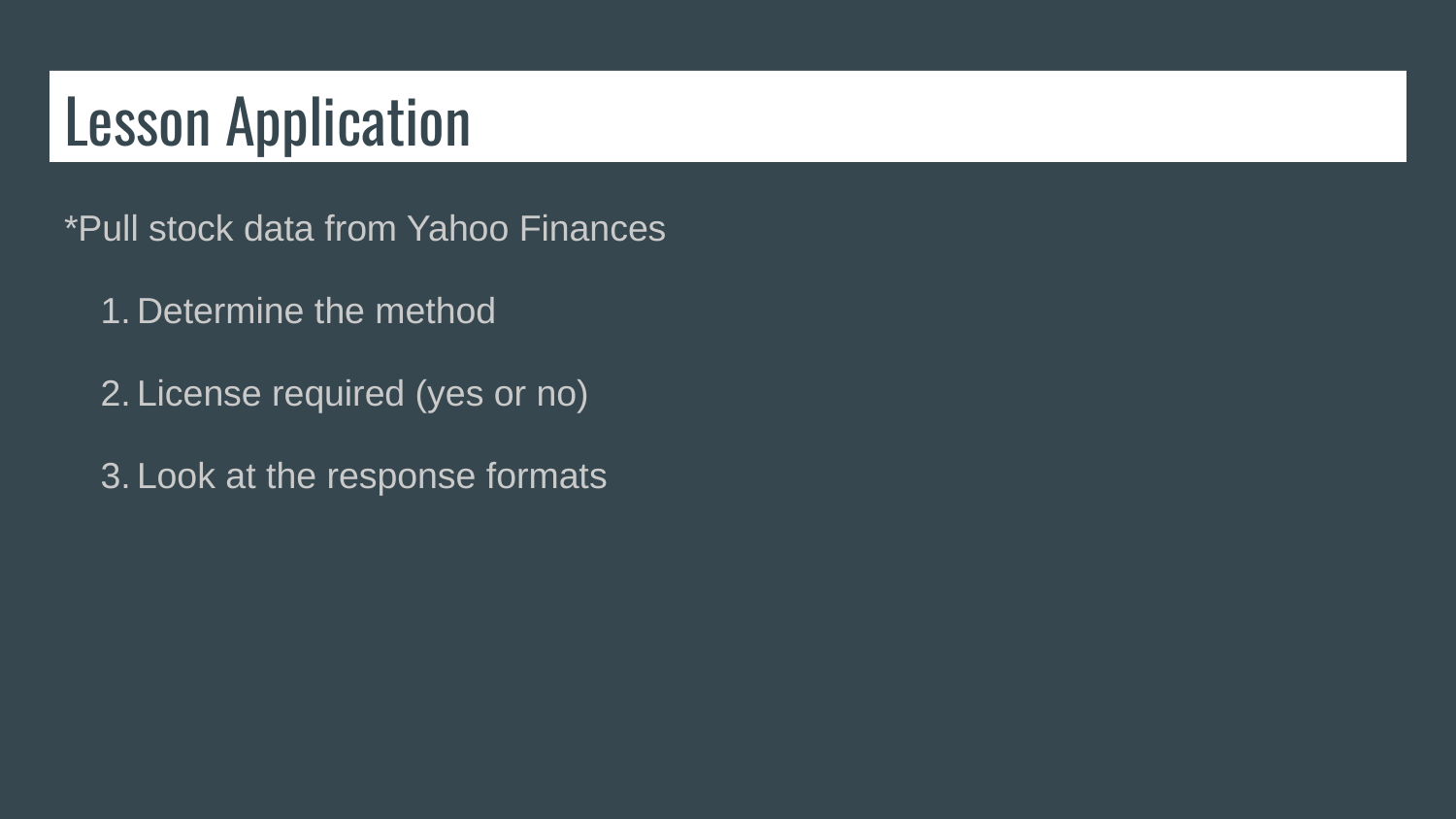

# Lesson Application
*Pull stock data from Yahoo Finances
Determine the method
License required (yes or no)
Look at the response formats